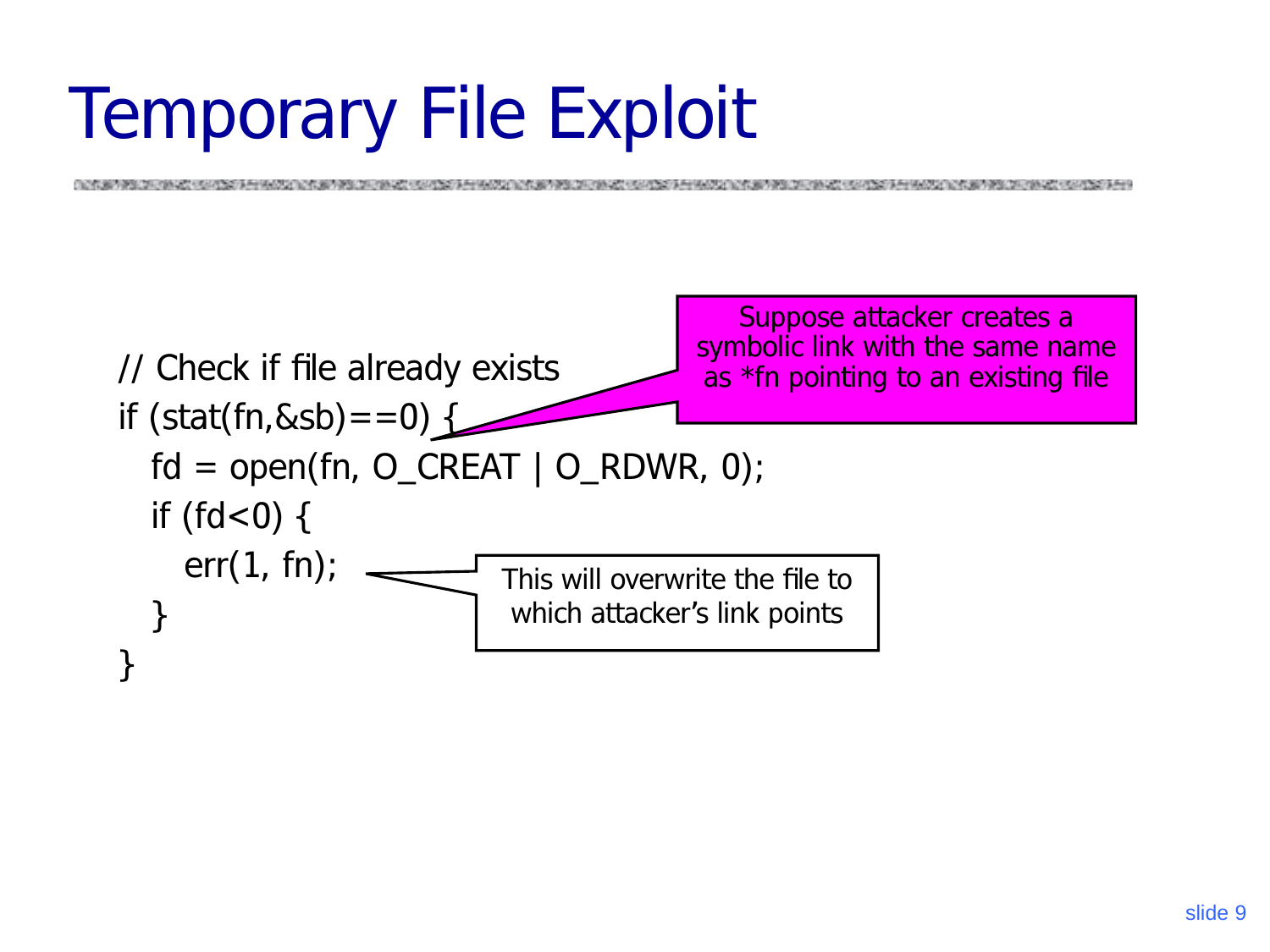

# Temporary File Exploit
Suppose attacker creates a symbolic link with the same name as *fn pointing to an existing file
This will overwrite the file to which attacker’s link points
// Check if file already exists
if (stat(fn,&sb)==0) {
   fd = open(fn, O_CREAT | O_RDWR, 0);
   if (fd<0) {
      err(1, fn);
   }
}
slide 9